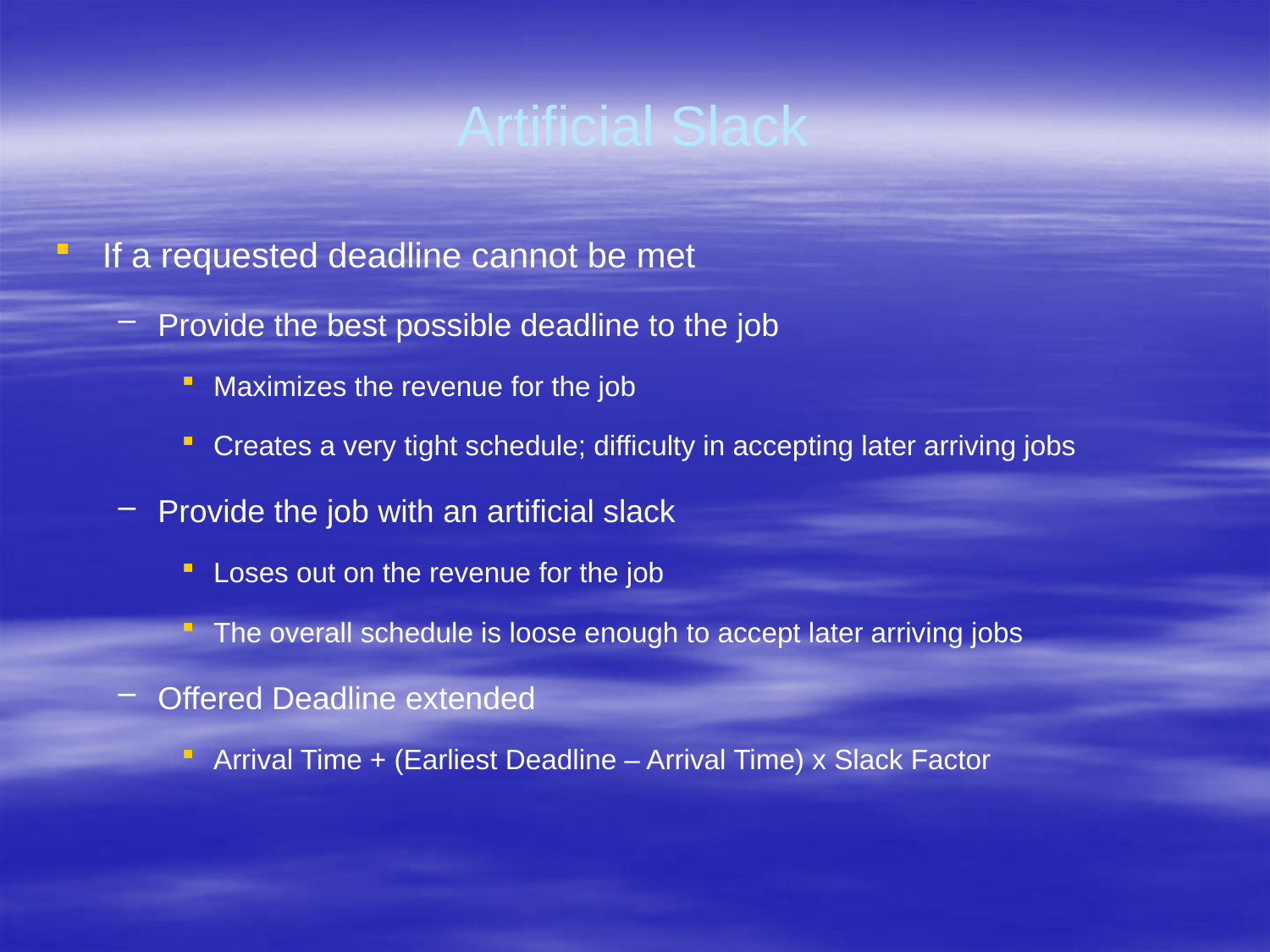

# Artificial Slack
If a requested deadline cannot be met
Provide the best possible deadline to the job
Maximizes the revenue for the job
Creates a very tight schedule; difficulty in accepting later arriving jobs
Provide the job with an artificial slack
Loses out on the revenue for the job
The overall schedule is loose enough to accept later arriving jobs
Offered Deadline extended
Arrival Time + (Earliest Deadline – Arrival Time) x Slack Factor